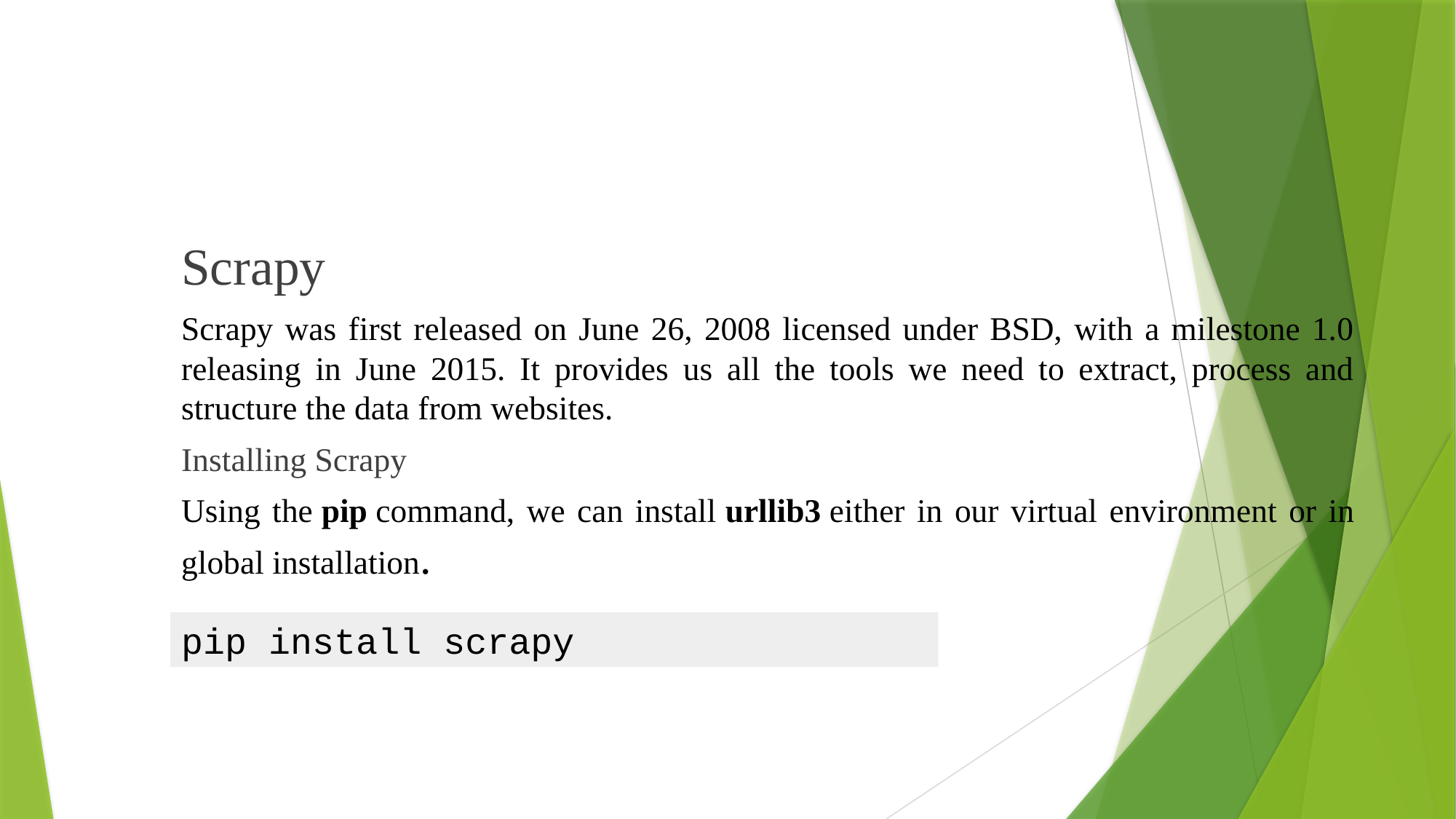

Scrapy
Scrapy was first released on June 26, 2008 licensed under BSD, with a milestone 1.0 releasing in June 2015. It provides us all the tools we need to extract, process and structure the data from websites.
Installing Scrapy
Using the pip command, we can install urllib3 either in our virtual environment or in global installation.

pip install scrapy